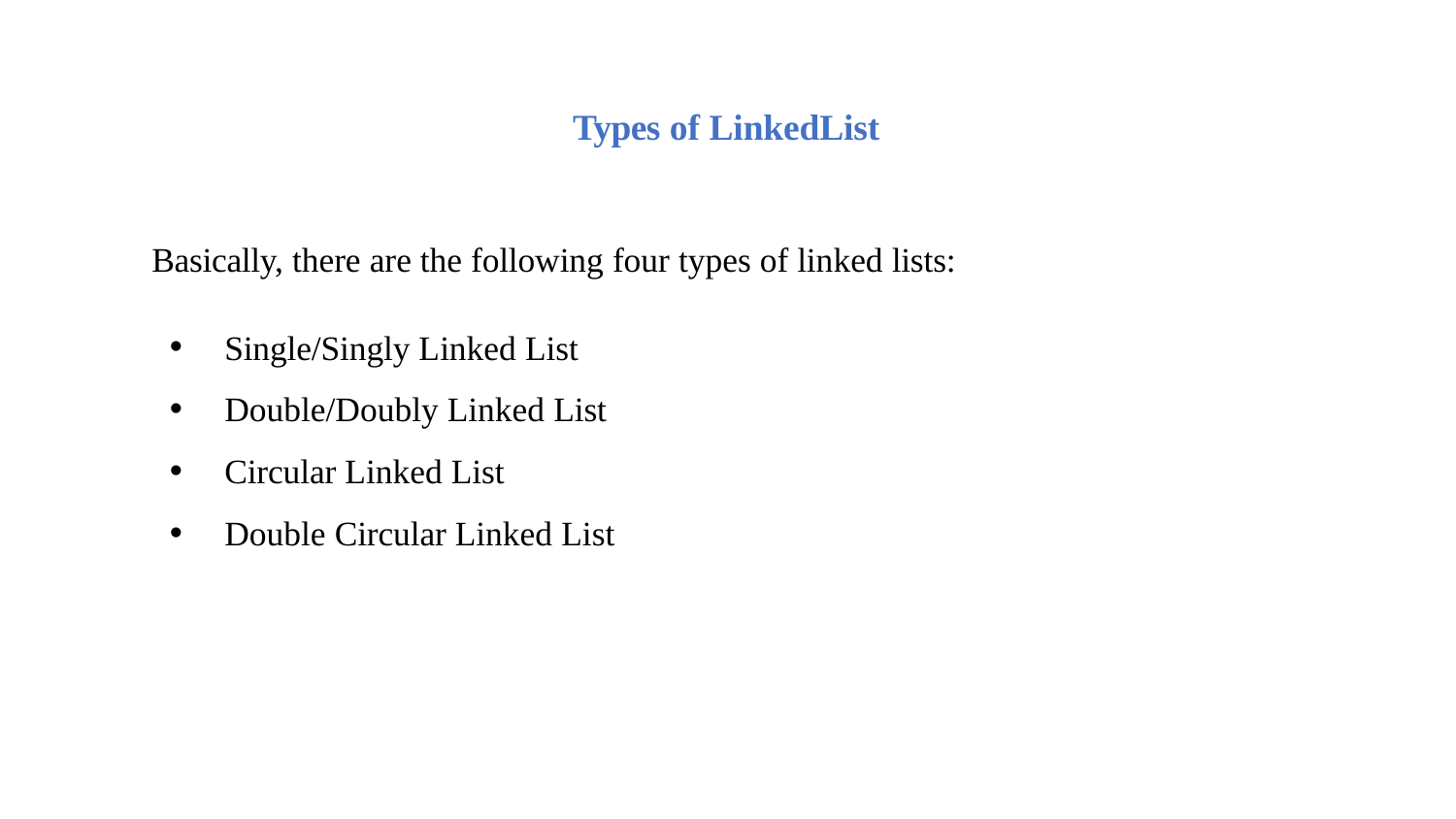

# Types of LinkedList
Basically, there are the following four types of linked lists:

Single/Singly Linked List
Double/Doubly Linked List
Circular Linked List
Double Circular Linked List